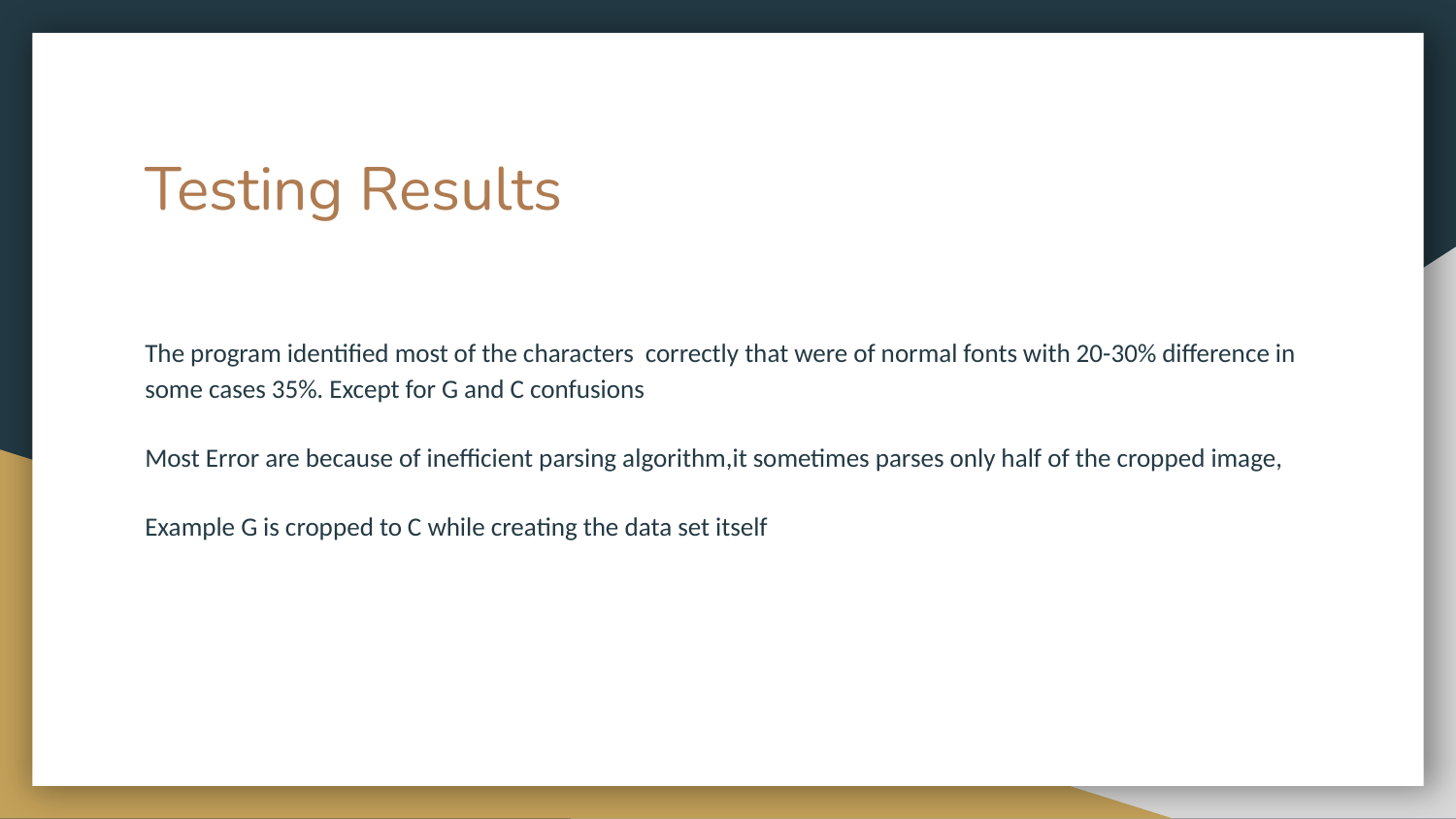

# Testing Results
The program identified most of the characters  correctly that were of normal fonts with 20-30% difference in some cases 35%. Except for G and C confusions
Most Error are because of inefficient parsing algorithm,it sometimes parses only half of the cropped image,
Example G is cropped to C while creating the data set itself